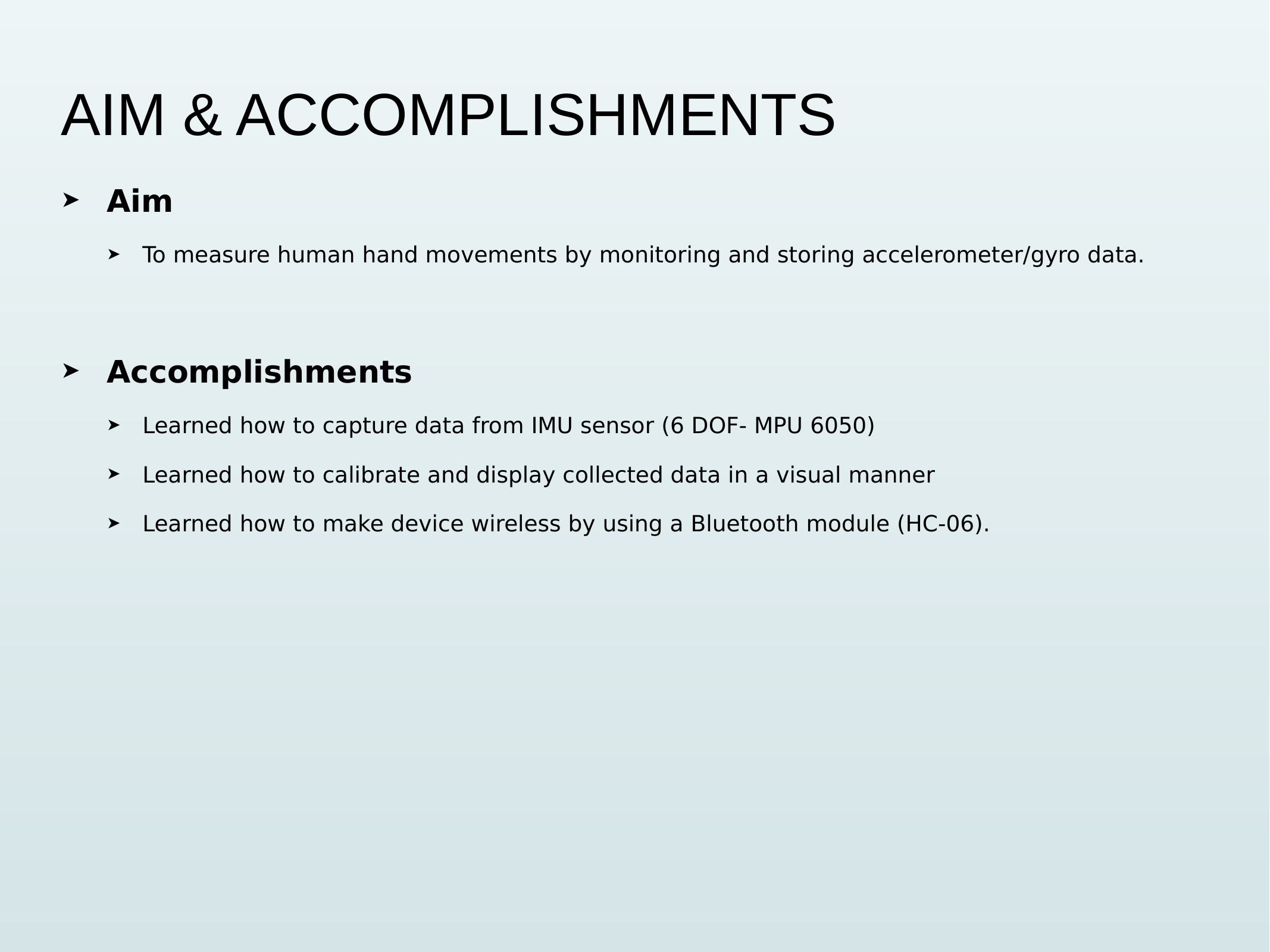

# Aim & Accomplishments

Aim
To measure human hand movements by monitoring and storing accelerometer/gyro data.

Accomplishments
Learned how to capture data from IMU sensor (6 DOF- MPU 6050)
Learned how to calibrate and display collected data in a visual manner
Learned how to make device wireless by using a Bluetooth module (HC-06).